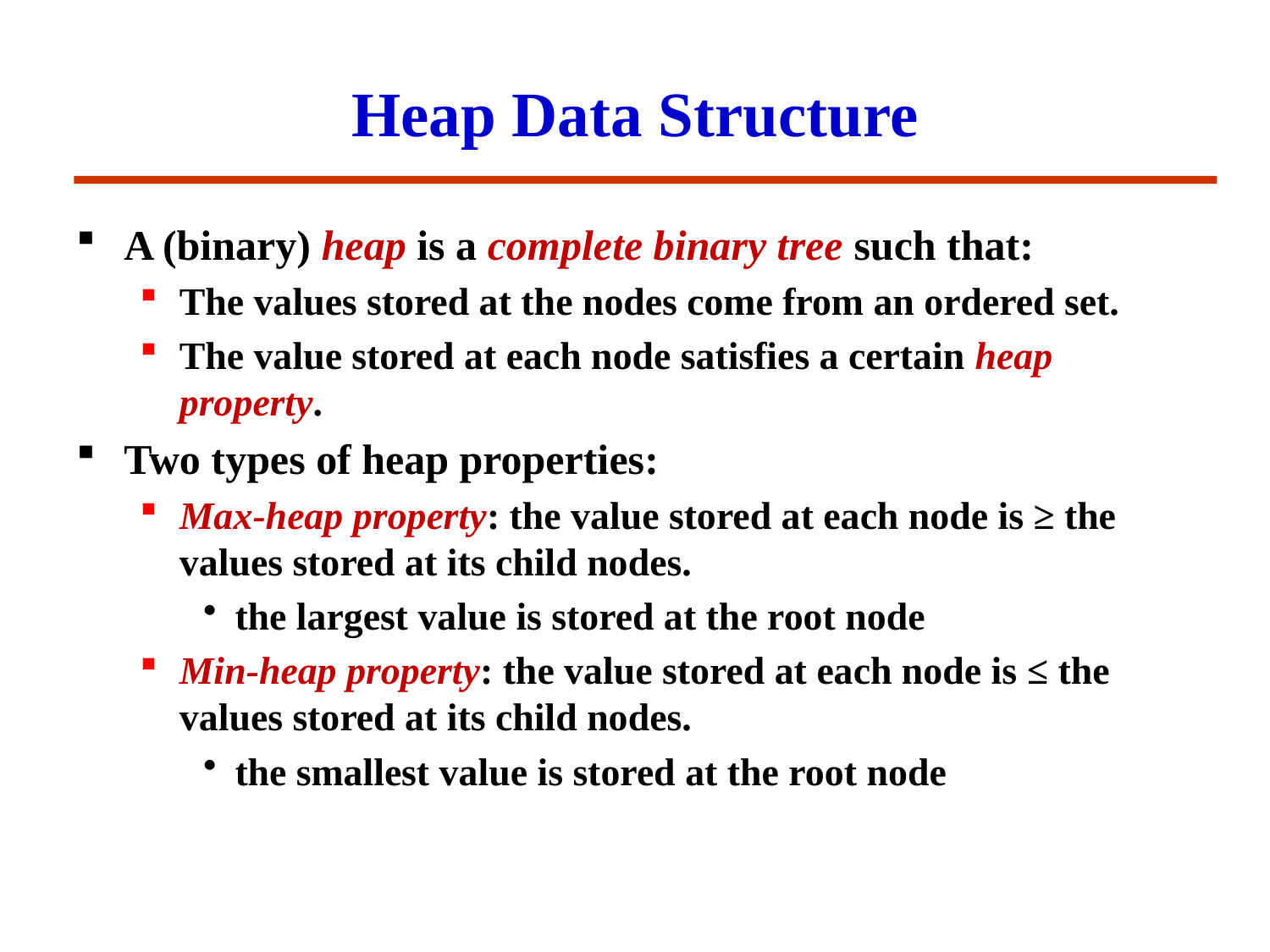

Heap Data Structure
A (binary) heap is a complete binary tree such that:
The values stored at the nodes come from an ordered set.
The value stored at each node satisfies a certain heap property.
Two types of heap properties:
Max-heap property: the value stored at each node is ≥ the values stored at its child nodes.
the largest value is stored at the root node
Min-heap property: the value stored at each node is ≤ the values stored at its child nodes.
the smallest value is stored at the root node